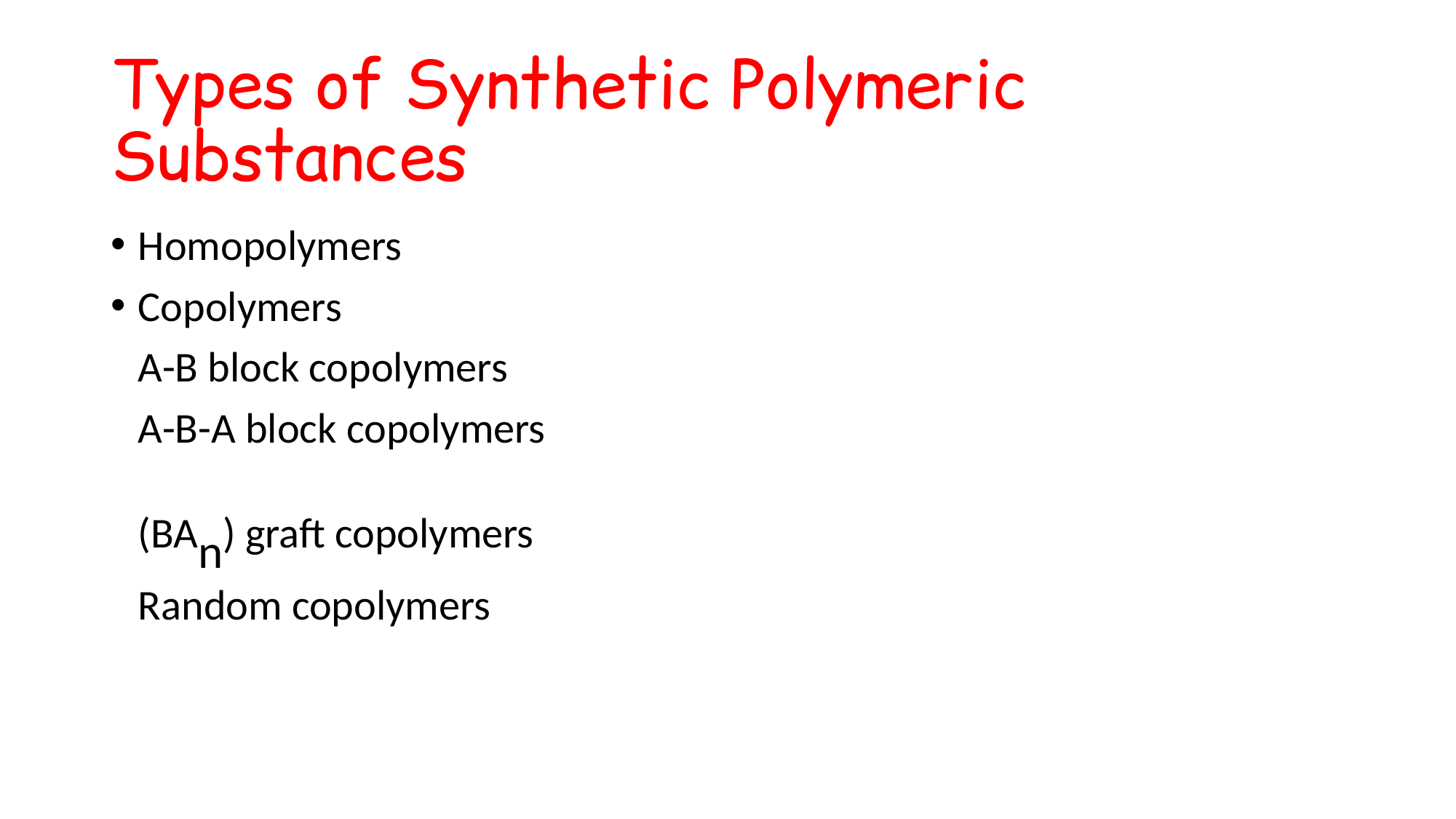

# Types of Synthetic Polymeric Substances
Homopolymers
Copolymers
	A-B block copolymers
	A-B-A block copolymers
	(BAn) graft copolymers
	Random copolymers